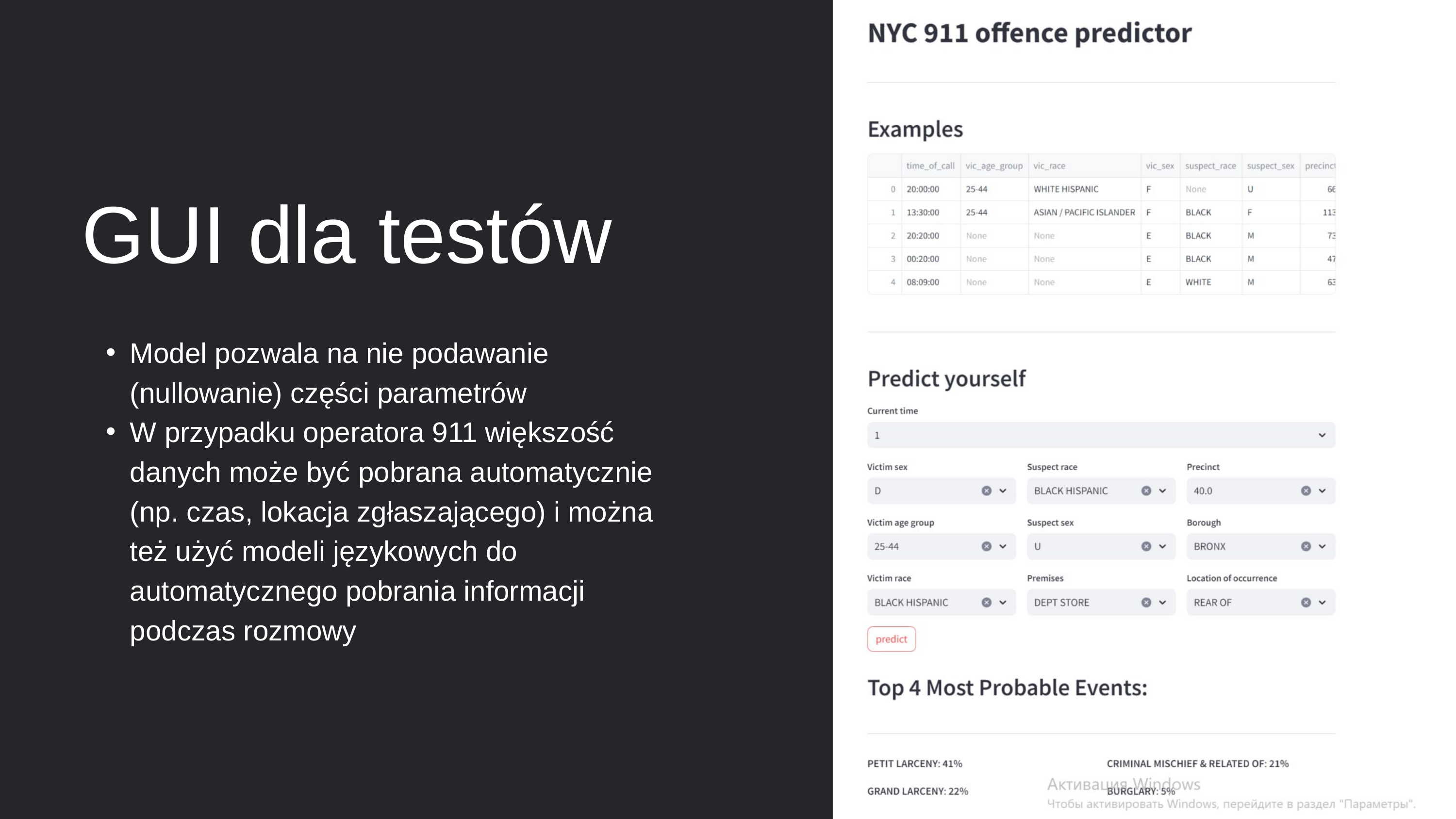

GUI dla testów
Model pozwala na nie podawanie (nullowanie) części parametrów
W przypadku operatora 911 większość danych może być pobrana automatycznie (np. czas, lokacja zgłaszającego) i można też użyć modeli językowych do automatycznego pobrania informacji podczas rozmowy